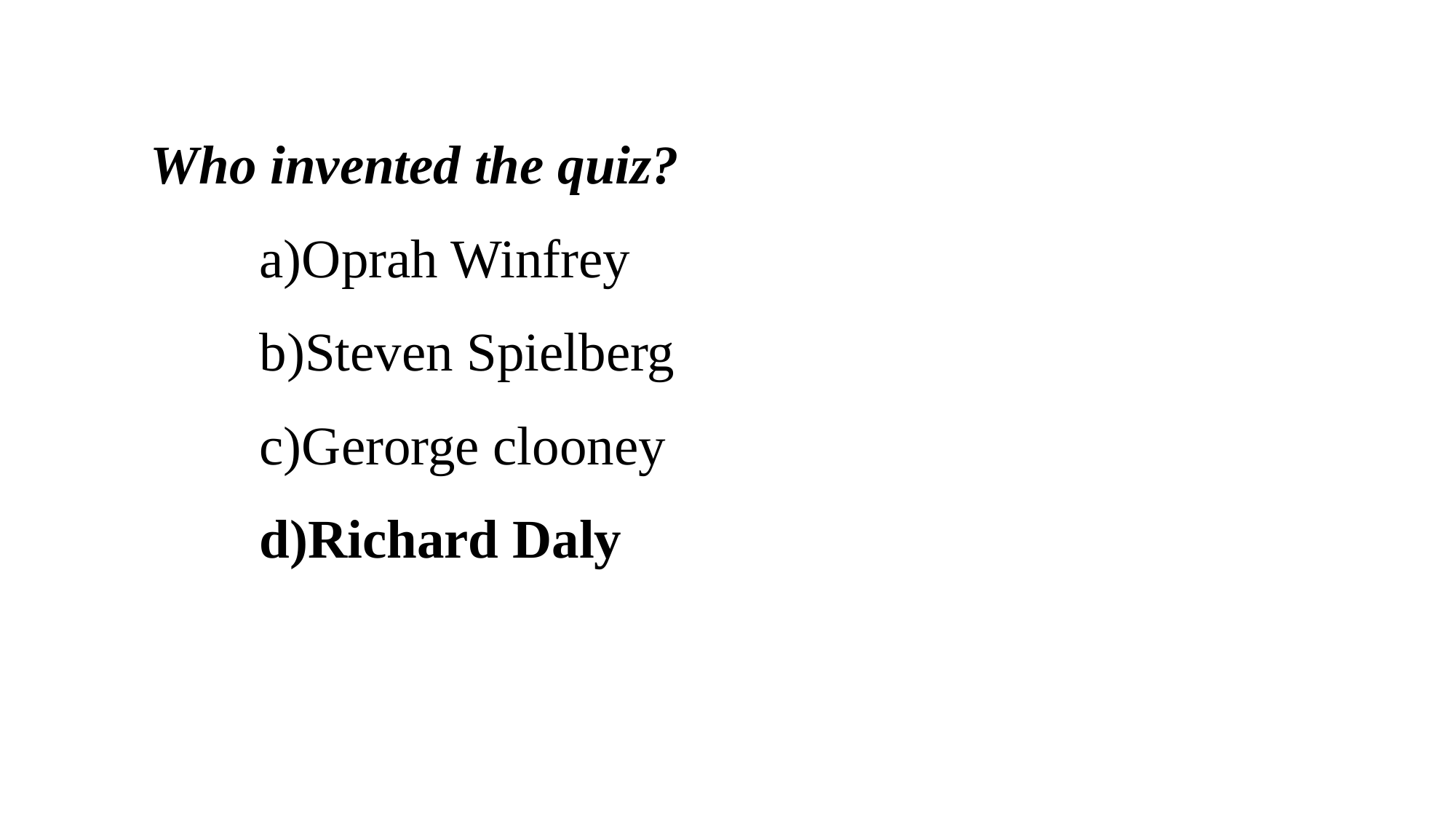

Who invented the quiz?
	a)Oprah Winfrey
	b)Steven Spielberg
	c)Gerorge clooney
	d)Richard Daly